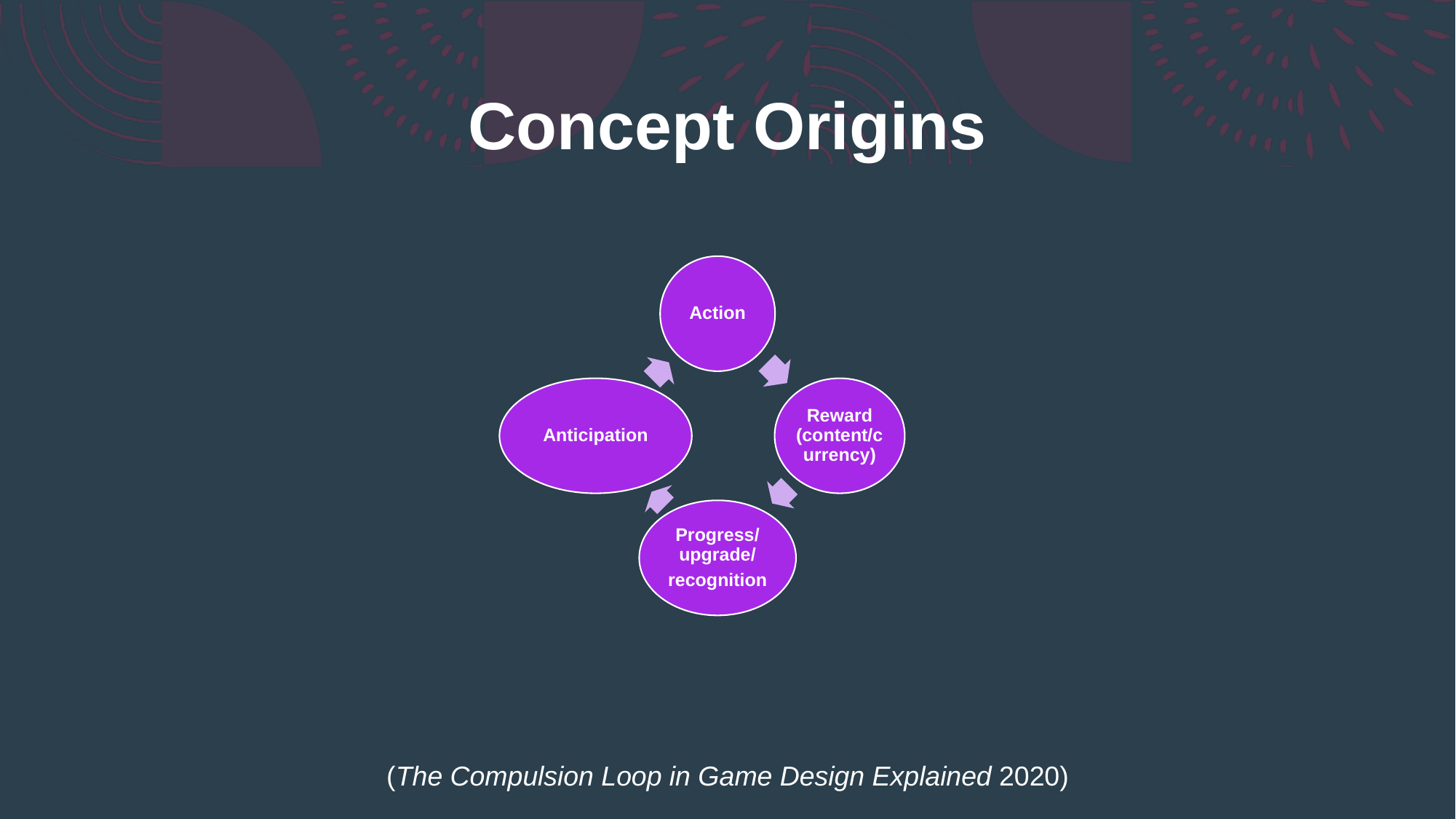

# Concept Origins
Action

Reward (content/currency)

Progress/upgrade/
recognition

Anticipation

(The Compulsion Loop in Game Design Explained 2020)